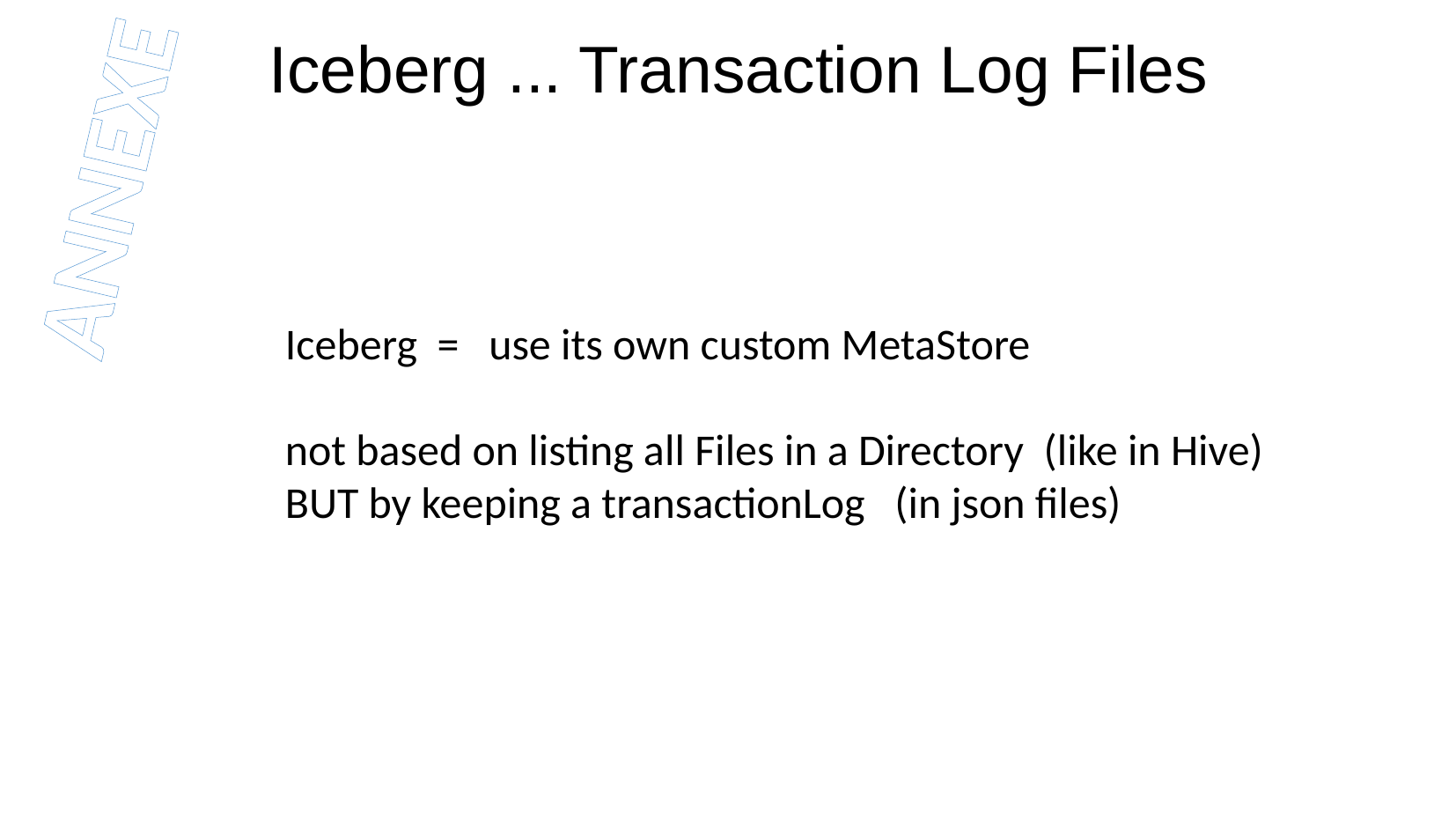

Iceberg ... Transaction Log Files
ANNEXE
Iceberg  =   use its own custom MetaStore

not based on listing all Files in a Directory  (like in Hive)
BUT by keeping a transactionLog   (in json files)